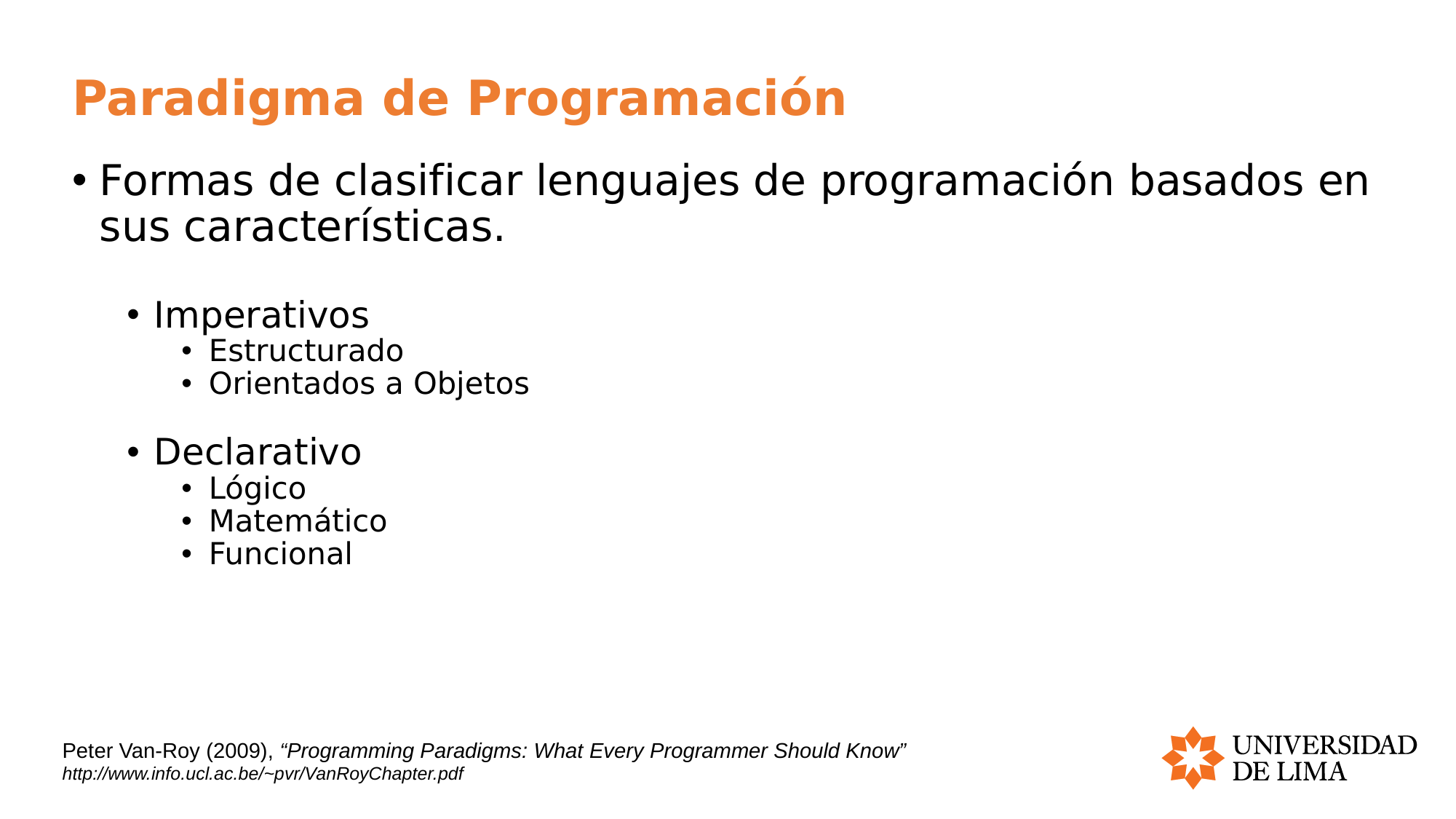

# Paradigma de Programación
Formas de clasificar lenguajes de programación basados en sus características.

Imperativos
Estructurado
Orientados a Objetos

Declarativo
Lógico
Matemático
Funcional

Peter Van-Roy (2009), “Programming Paradigms: What Every Programmer Should Know”
http://www.info.ucl.ac.be/~pvr/VanRoyChapter.pdf